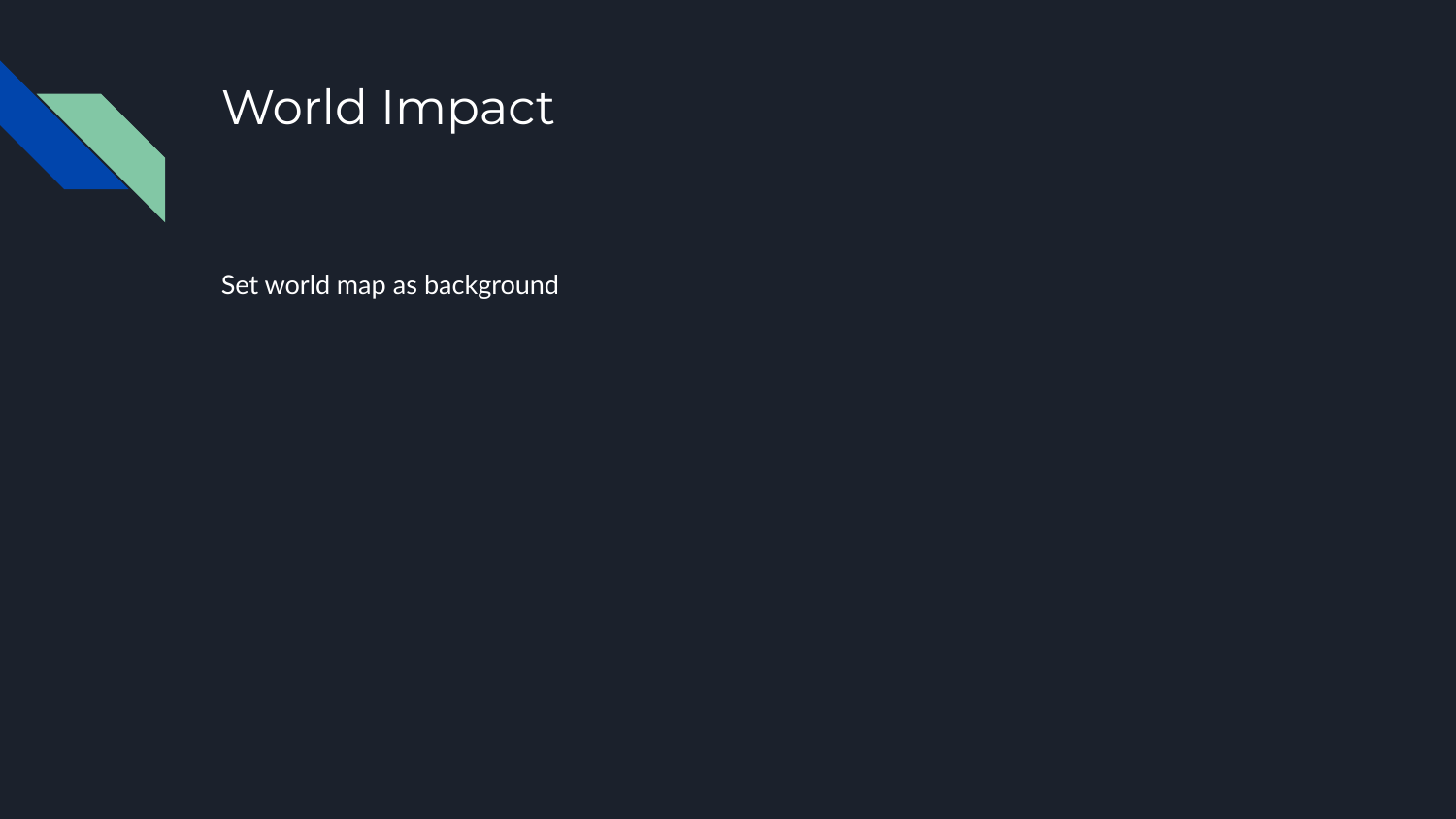

# World Impact
Set world map as background